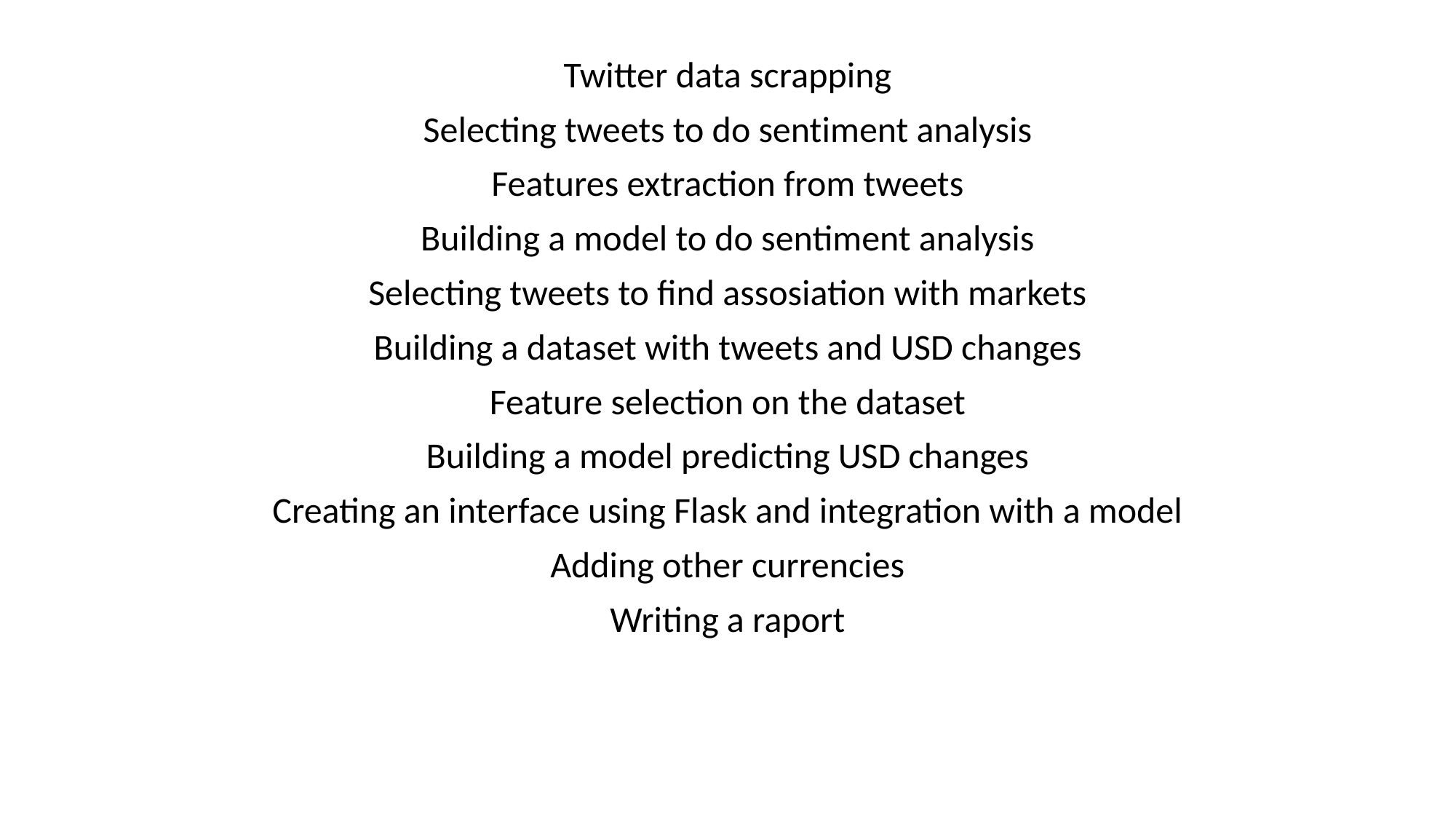

Twitter data scrapping
Selecting tweets to do sentiment analysis
Features extraction from tweets
Building a model to do sentiment analysis
Selecting tweets to find assosiation with markets
Building a dataset with tweets and USD changes
Feature selection on the dataset
Building a model predicting USD changes
Creating an interface using Flask and integration with a model
Adding other currencies
Writing a raport